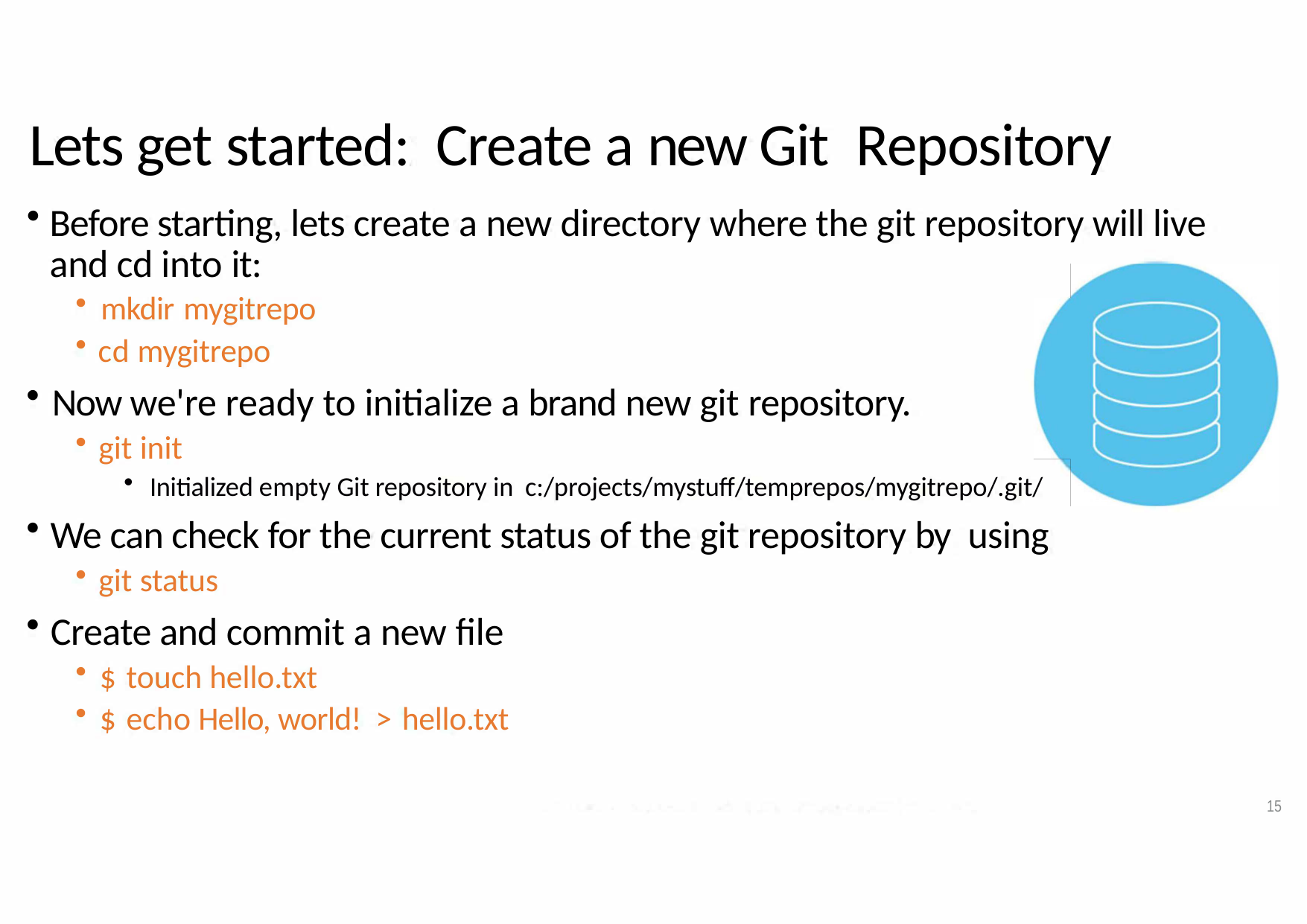

# Lets get started:  Create a new Git  Repository
Before starting, lets create a new directory where the git repository will live  and cd into it:
mkdir mygitrepo
cd mygitrepo
Now we're ready to initialize a brand new git repository.
git init
Initialized empty Git repository in c:/projects/mystuff/temprepos/mygitrepo/.git/
We can check for the current status of the git repository by  using
git status
Create and commit a new file
$  touch hello.txt
$  echo Hello, world!  > hello.txt

15